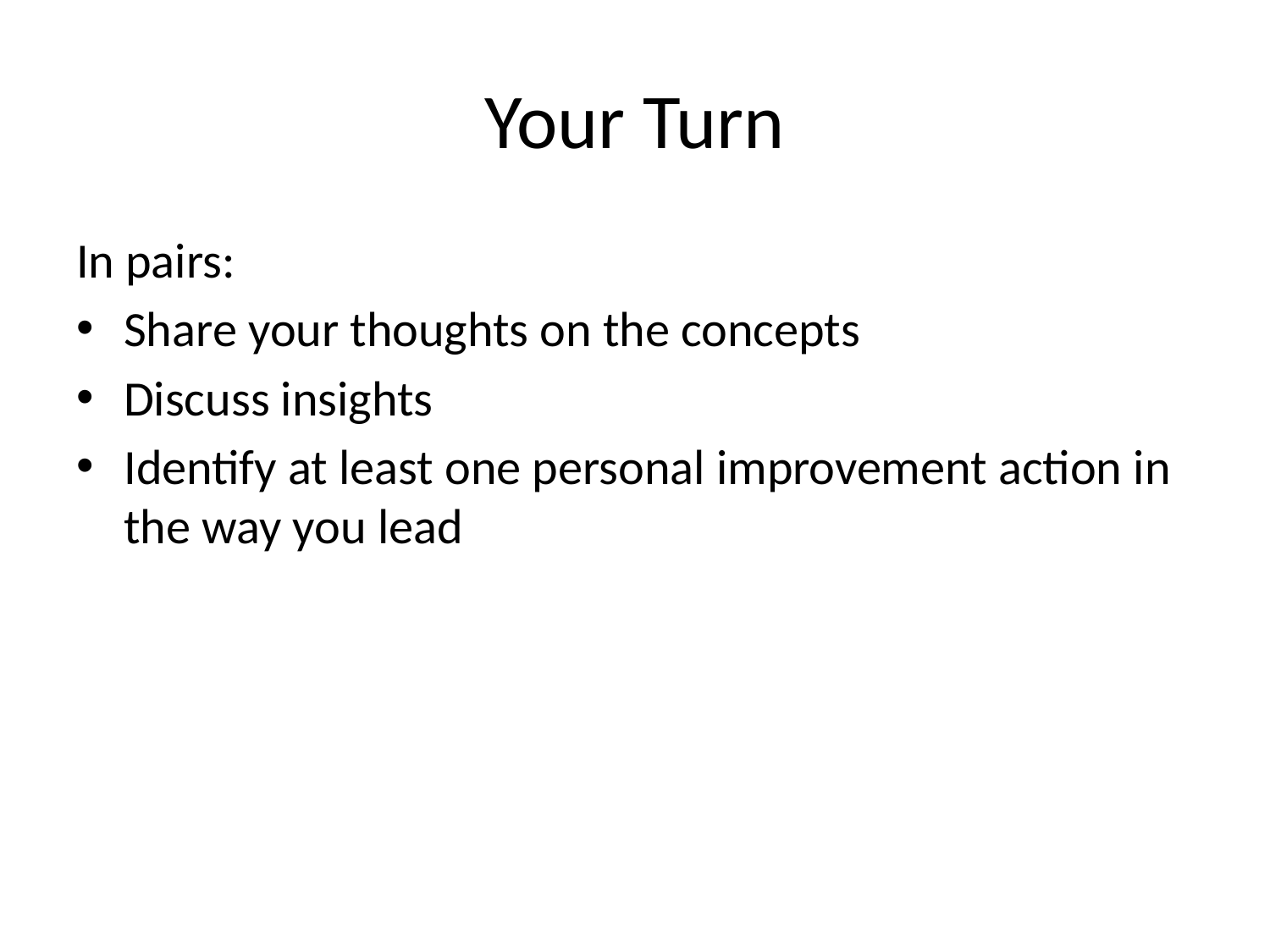

# Your Turn
In pairs:
Share your thoughts on the concepts
Discuss insights
Identify at least one personal improvement action in the way you lead